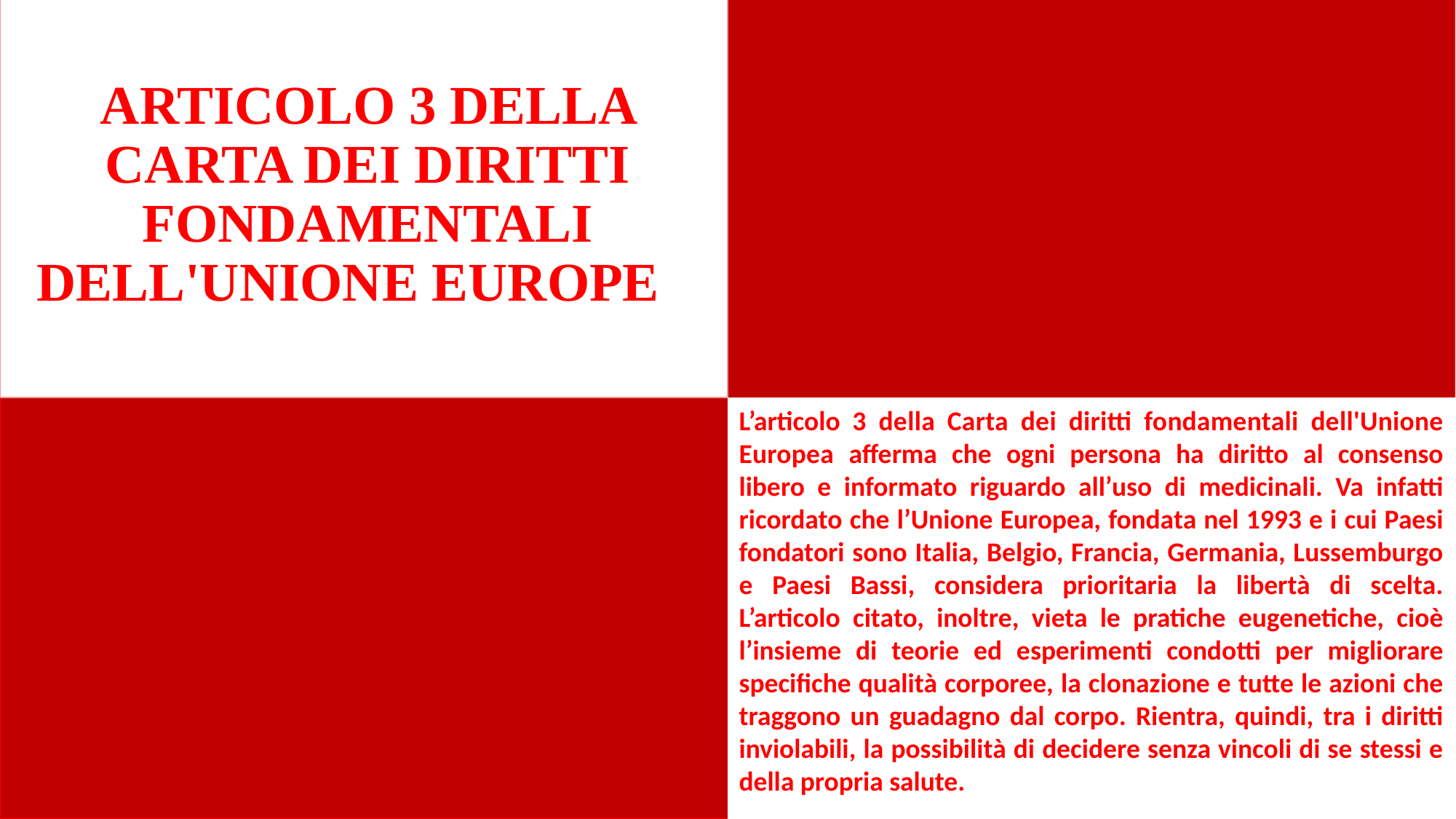

# ARTICOLO 3 DELLA CARTA DEI DIRITTI FONDAMENTALI DELL'UNIONE EUROPEA
L’articolo 3 della Carta dei diritti fondamentali dell'Unione Europea afferma che ogni persona ha diritto al consenso libero e informato riguardo all’uso di medicinali. Va infatti ricordato che l’Unione Europea, fondata nel 1993 e i cui Paesi fondatori sono Italia, Belgio, Francia, Germania, Lussemburgo e Paesi Bassi, considera prioritaria la libertà di scelta. L’articolo citato, inoltre, vieta le pratiche eugenetiche, cioè l’insieme di teorie ed esperimenti condotti per migliorare specifiche qualità corporee, la clonazione e tutte le azioni che traggono un guadagno dal corpo. Rientra, quindi, tra i diritti inviolabili, la possibilità di decidere senza vincoli di se stessi e della propria salute.